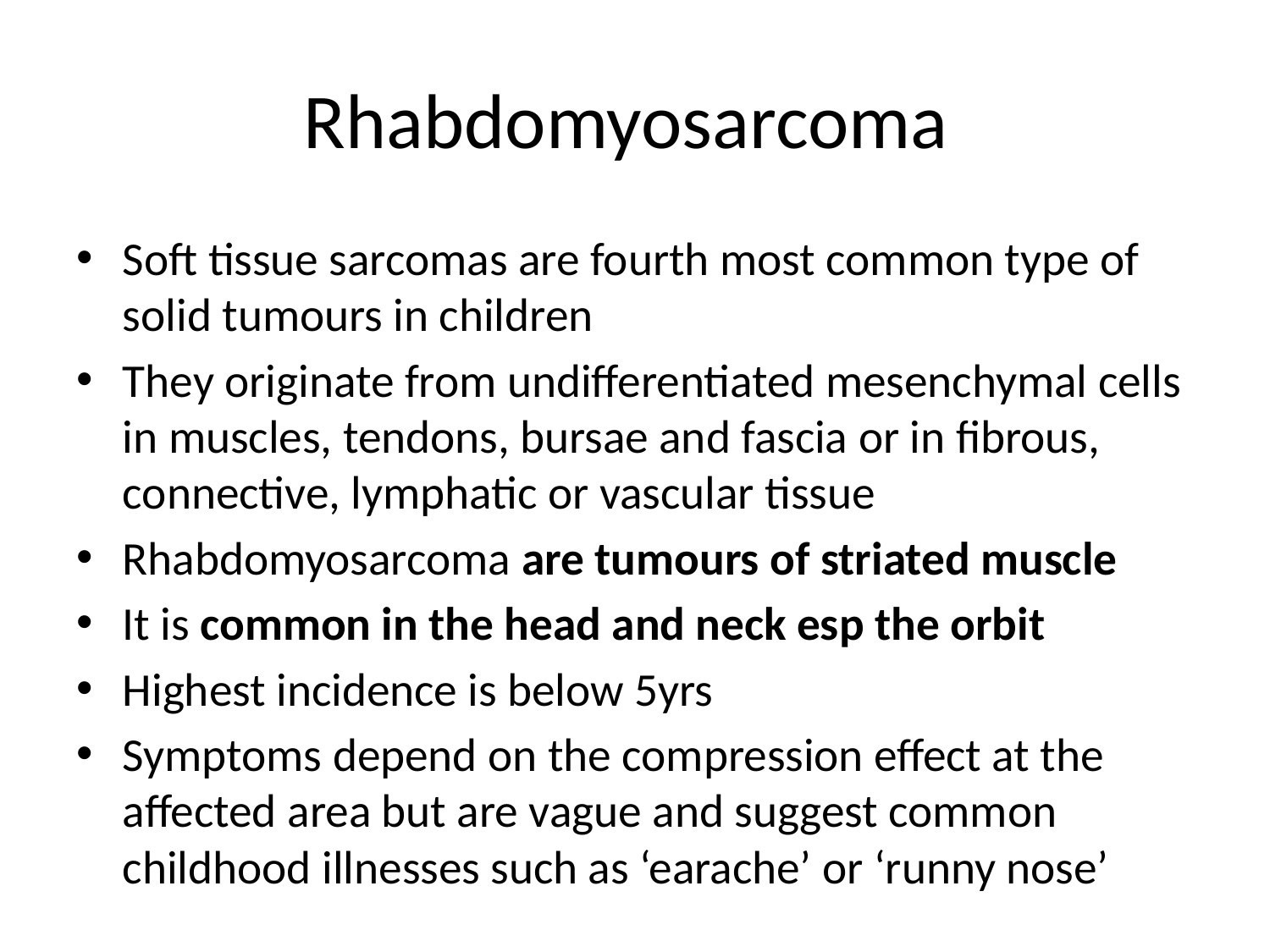

# Rhabdomyosarcoma
Soft tissue sarcomas are fourth most common type of solid tumours in children
They originate from undifferentiated mesenchymal cells in muscles, tendons, bursae and fascia or in fibrous, connective, lymphatic or vascular tissue
Rhabdomyosarcoma are tumours of striated muscle
It is common in the head and neck esp the orbit
Highest incidence is below 5yrs
Symptoms depend on the compression effect at the affected area but are vague and suggest common childhood illnesses such as ‘earache’ or ‘runny nose’